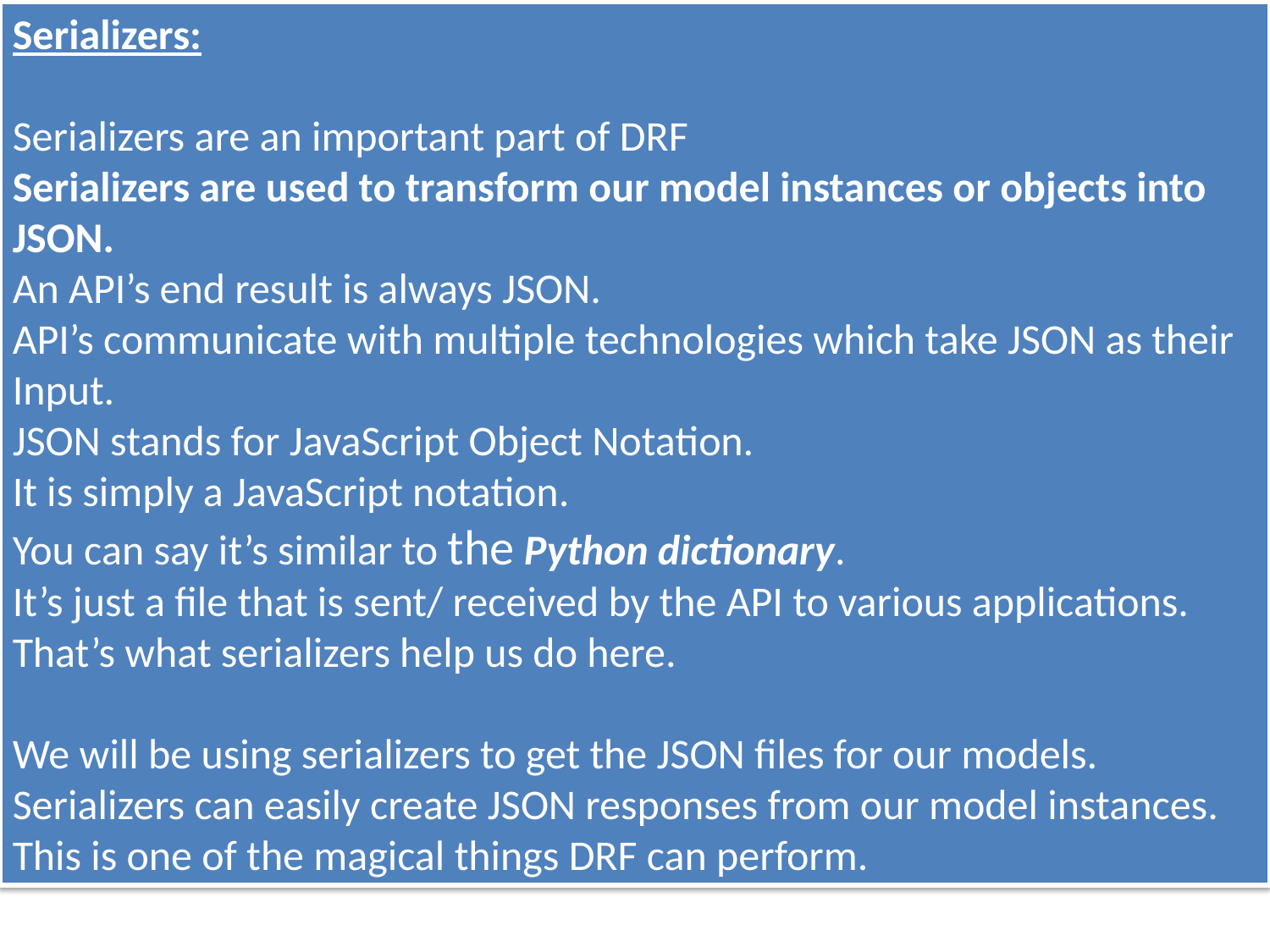

Serializers:

Serializers are an important part of DRF
Serializers are used to transform our model instances or objects into JSON.
An API’s end result is always JSON.
API’s communicate with multiple technologies which take JSON as their Input.
JSON stands for JavaScript Object Notation.
It is simply a JavaScript notation.
You can say it’s similar to the Python dictionary.
It’s just a file that is sent/ received by the API to various applications.
That’s what serializers help us do here.

We will be using serializers to get the JSON files for our models.
Serializers can easily create JSON responses from our model instances.
This is one of the magical things DRF can perform.